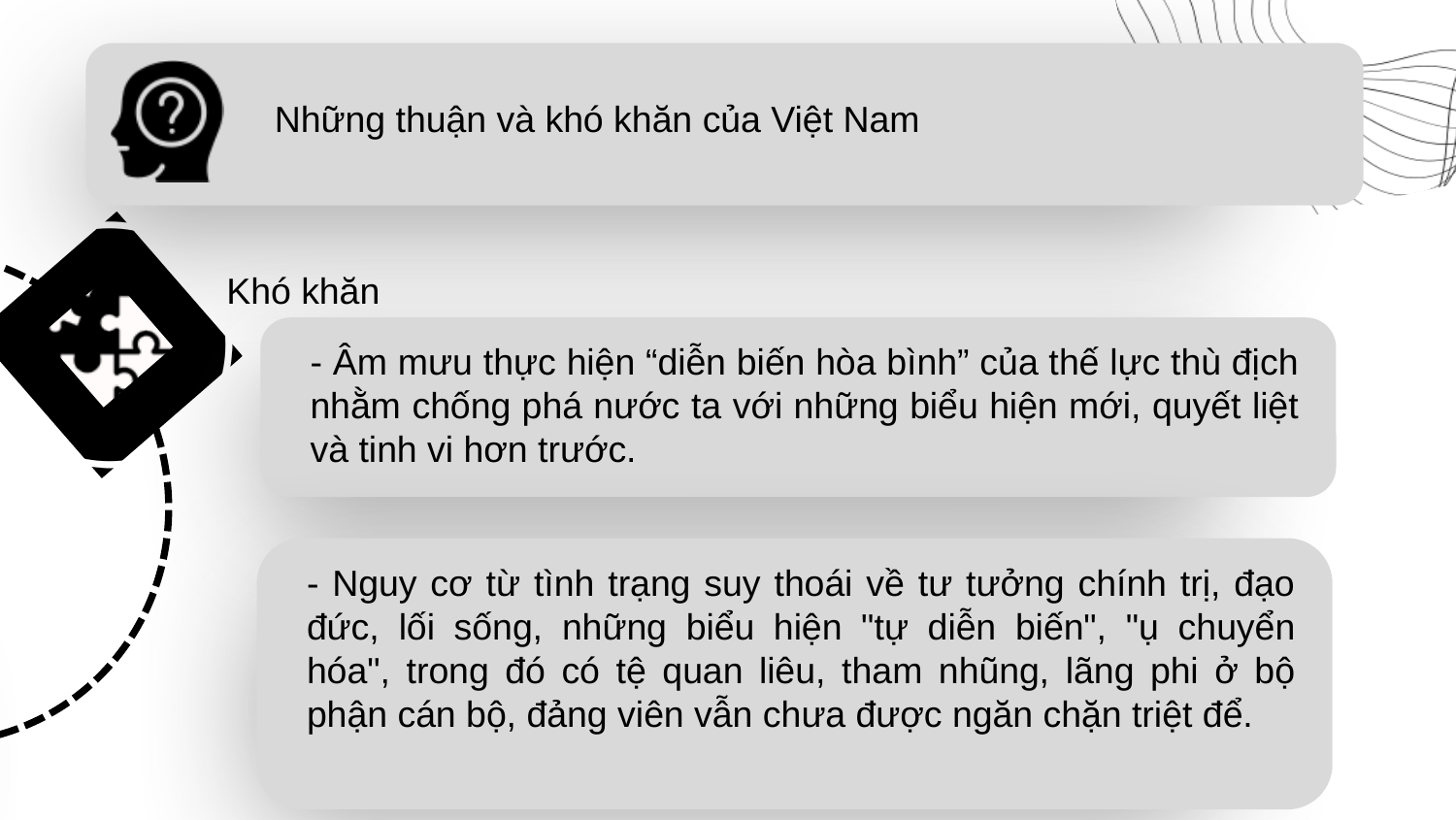

Nhiệm vụ của thời kỳ quá độ lên CNXH ở Việt Nam

Những thuận và khó khăn của Việt Nam

Khó khăn

- Âm mưu thực hiện “diễn biến hòa bình” của thế lực thù địch nhằm chống phá nước ta với những biểu hiện mới, quyết liệt và tinh vi hơn trước.

- Nguy cơ từ tình trạng suy thoái về tư tưởng chính trị, đạo đức, lối sống, những biểu hiện "tự diễn biến", "ụ chuyển hóa", trong đó có tệ quan liêu, tham nhũng, lãng phi ở bộ phận cán bộ, đảng viên vẫn chưa được ngăn chặn triệt để.

Trách nhiệm của bản thân